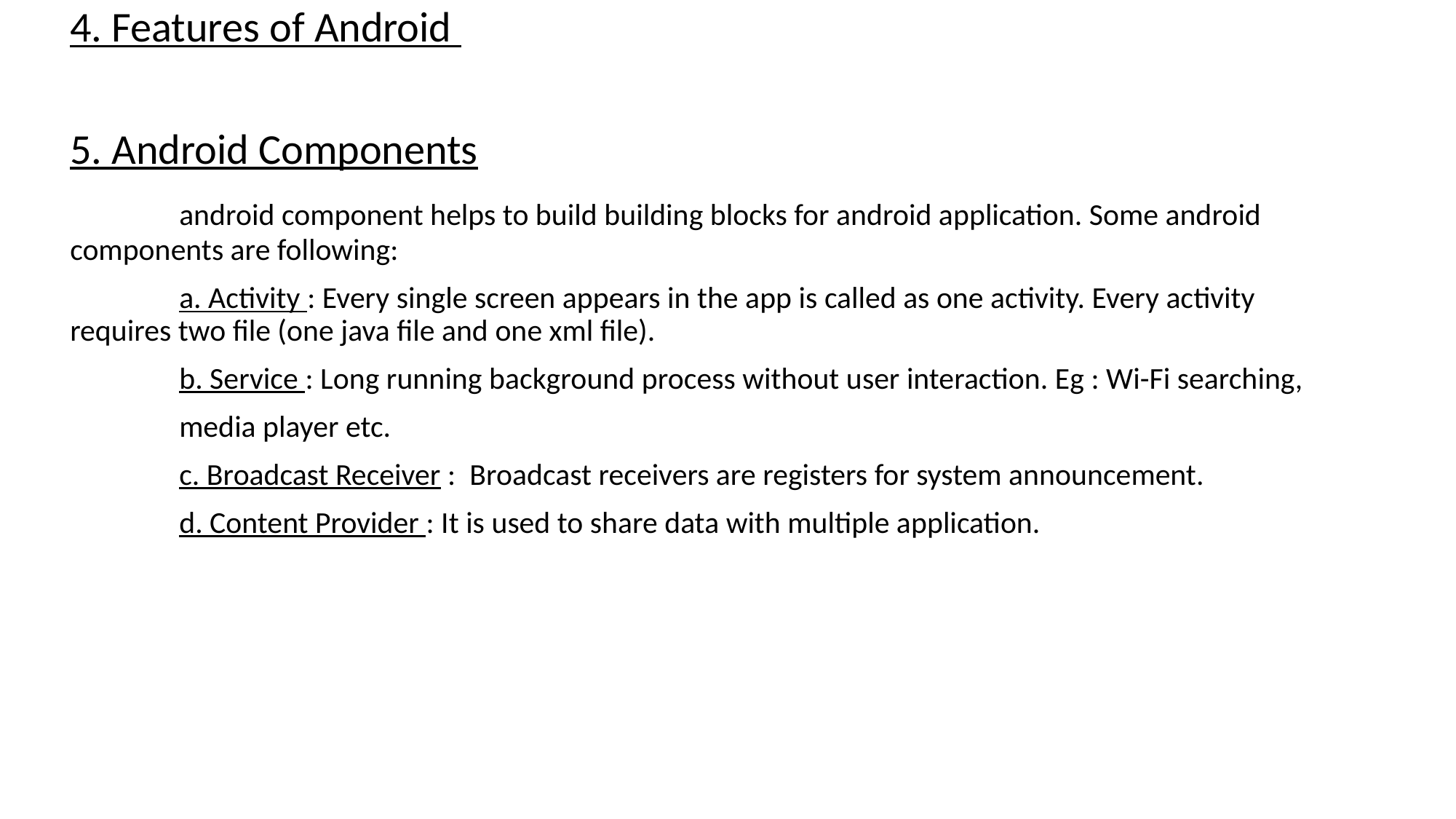

4. Features of Android

5. Android Components
	android component helps to build building blocks for android application. Some android 	components are following:
	a. Activity : Every single screen appears in the app is called as one activity. Every activity 	requires two file (one java file and one xml file).
	b. Service : Long running background process without user interaction. Eg : Wi-Fi searching,
	media player etc.
	c. Broadcast Receiver :  Broadcast receivers are registers for system announcement.
	d. Content Provider : It is used to share data with multiple application.